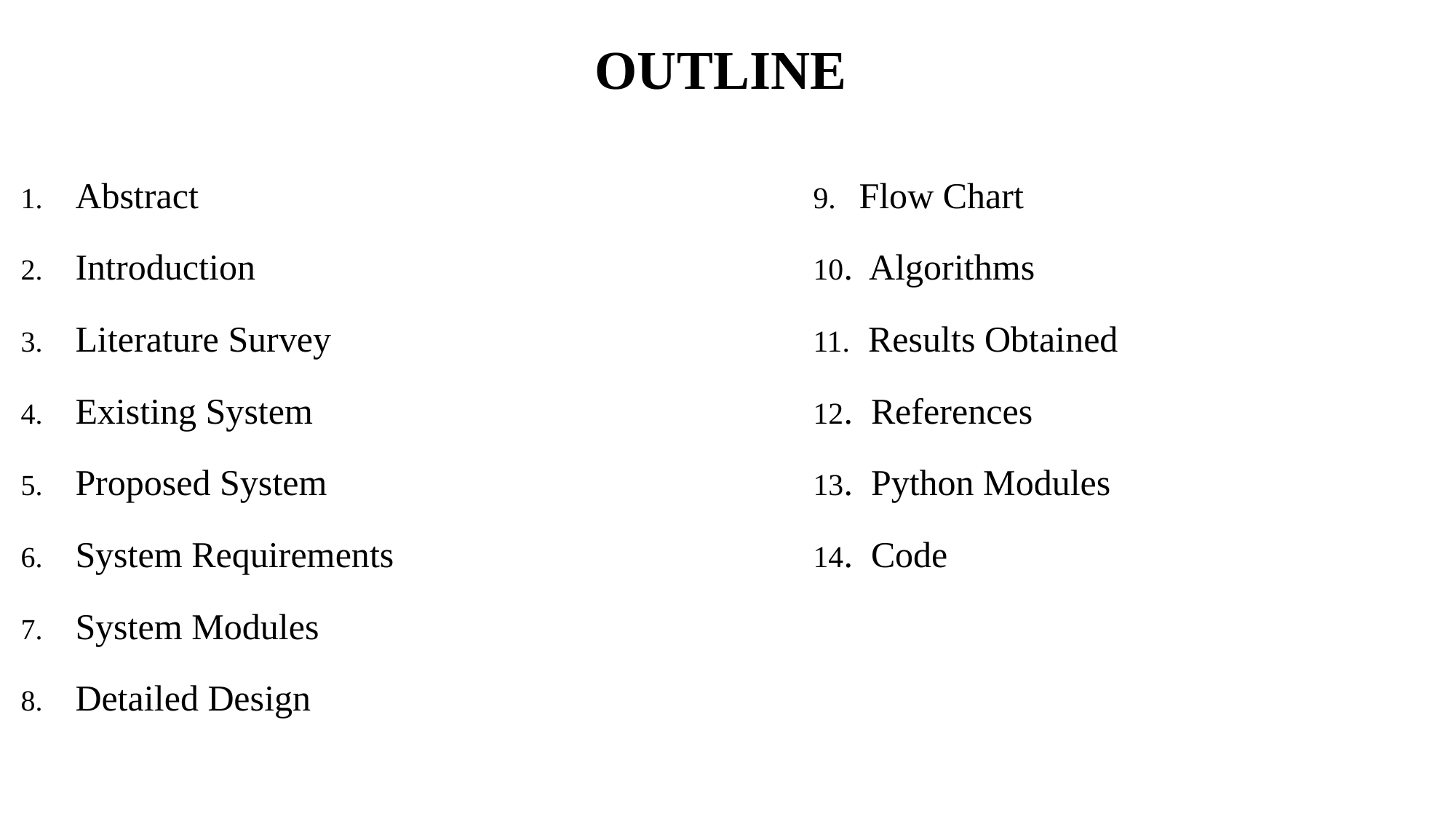

# OUTLINE
Abstract
Introduction
Literature Survey
Existing System
Proposed System
System Requirements
System Modules
Detailed Design

9.   Flow Chart
10.  Algorithms
11.  Results Obtained
12.  References
13.  Python Modules
14.  Code